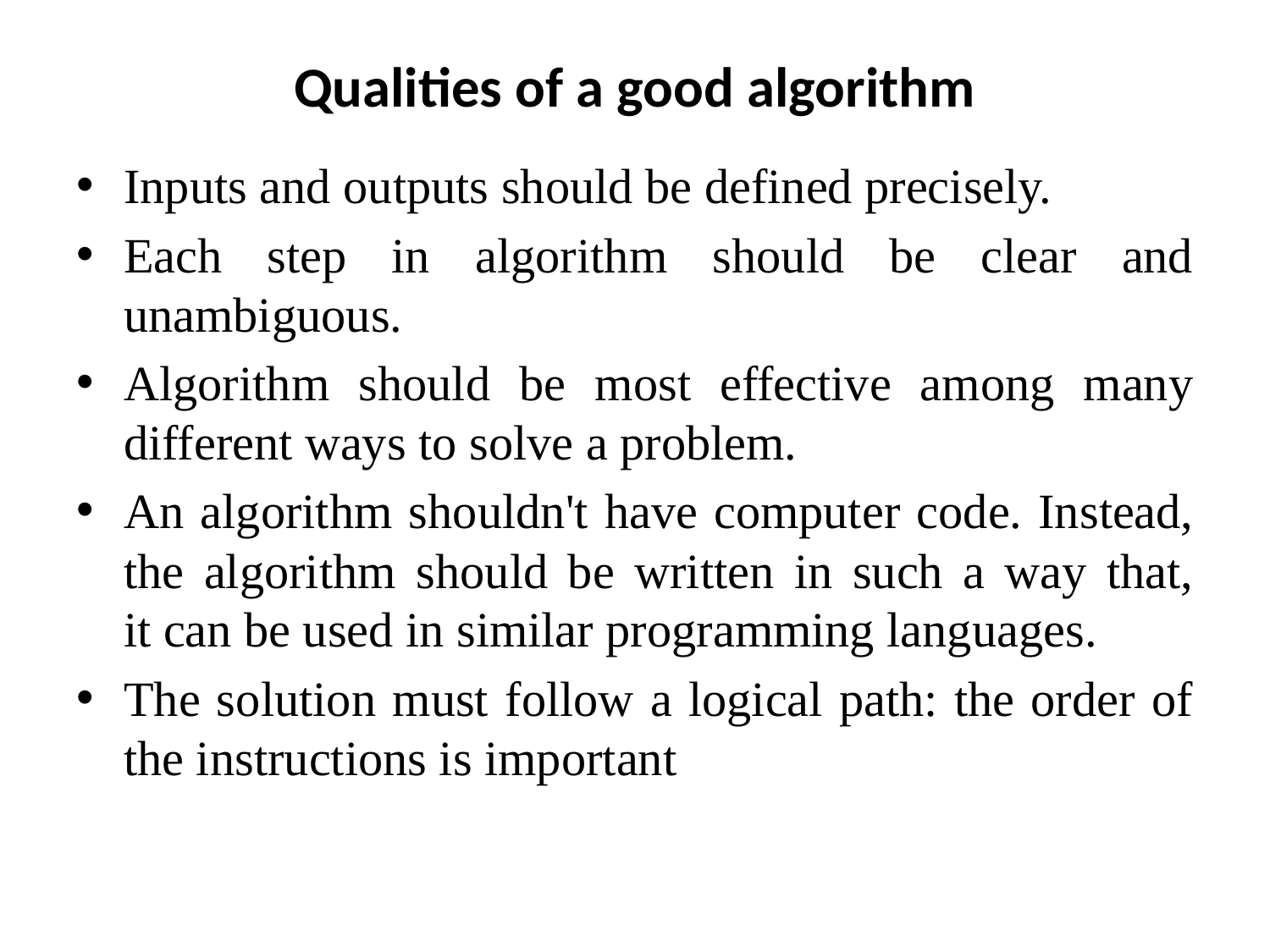

# Qualities of a good algorithm
Inputs and outputs should be defined precisely.
Each step in algorithm should be clear and unambiguous.
Algorithm should be most effective among many different ways to solve a problem.
An algorithm shouldn't have computer code. Instead, the algorithm should be written in such a way that, it can be used in similar programming languages.
The solution must follow a logical path: the order of the instructions is important